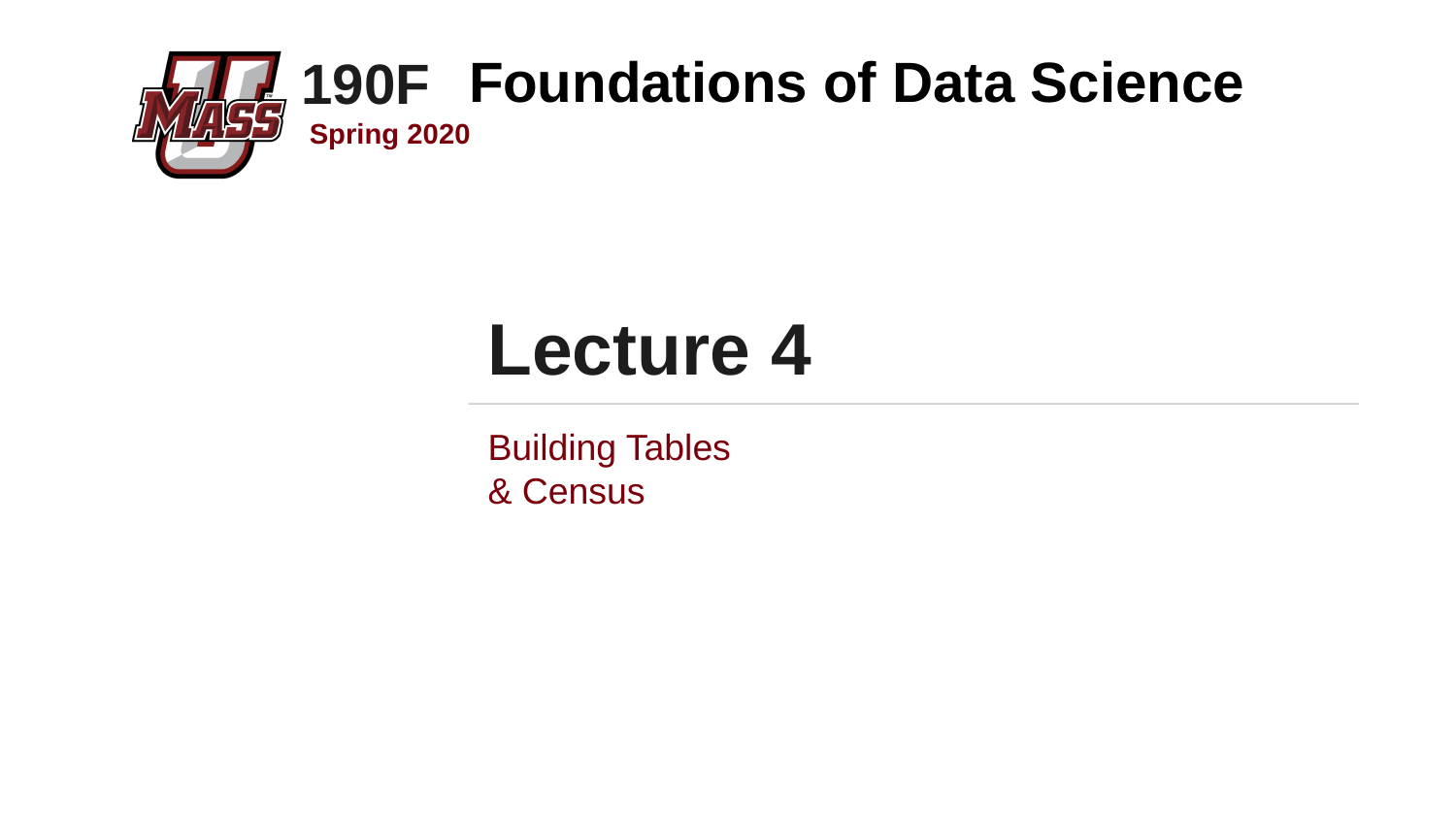

# Lecture 4
Building Tables
& Census